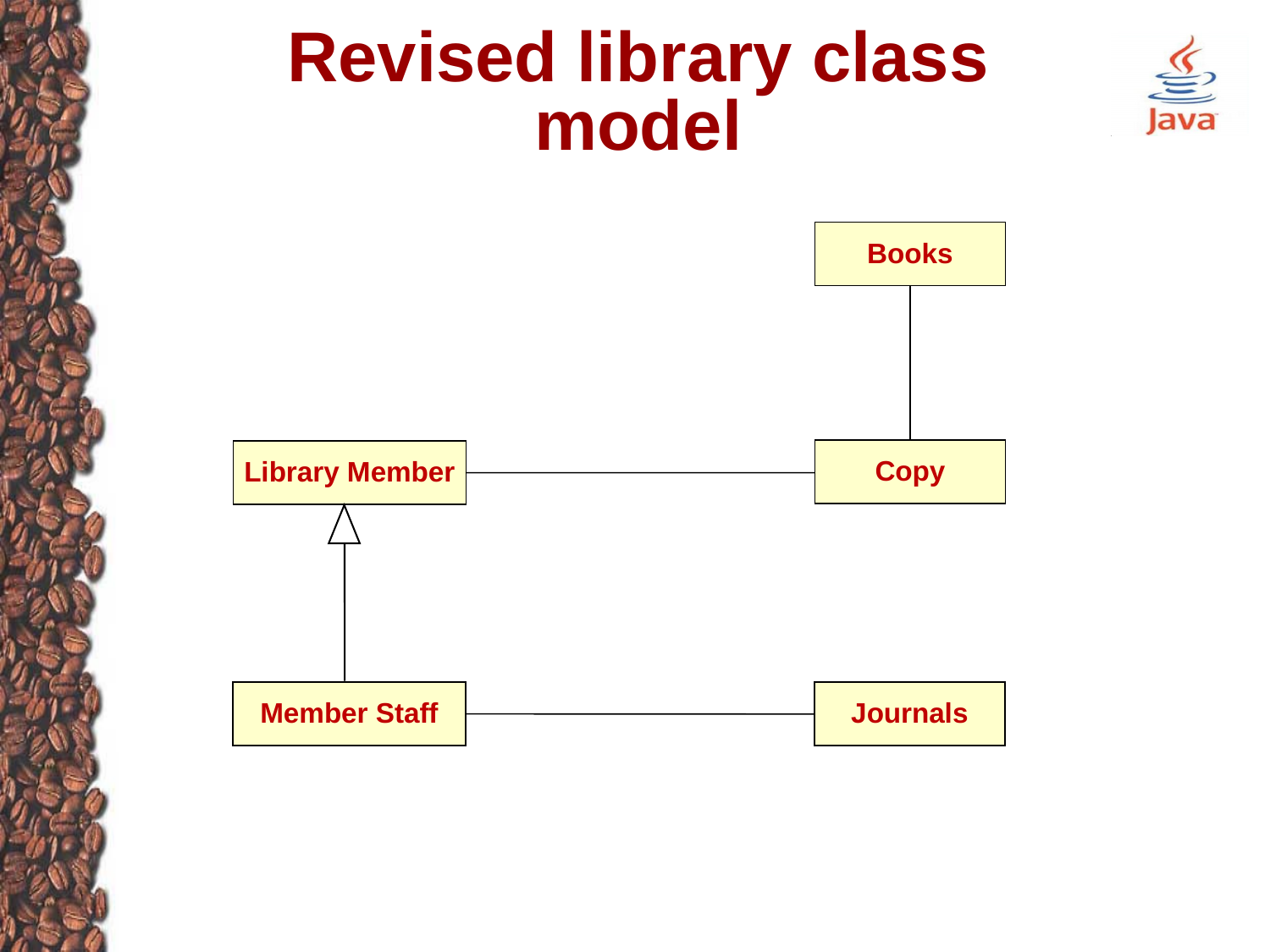

# Revised library class model
Books
1
is a copy of
*
borrows/returns
Copy
Library Member

0..1
0..*

borrows/returns
Member Staff
Journals

0..1
0..*